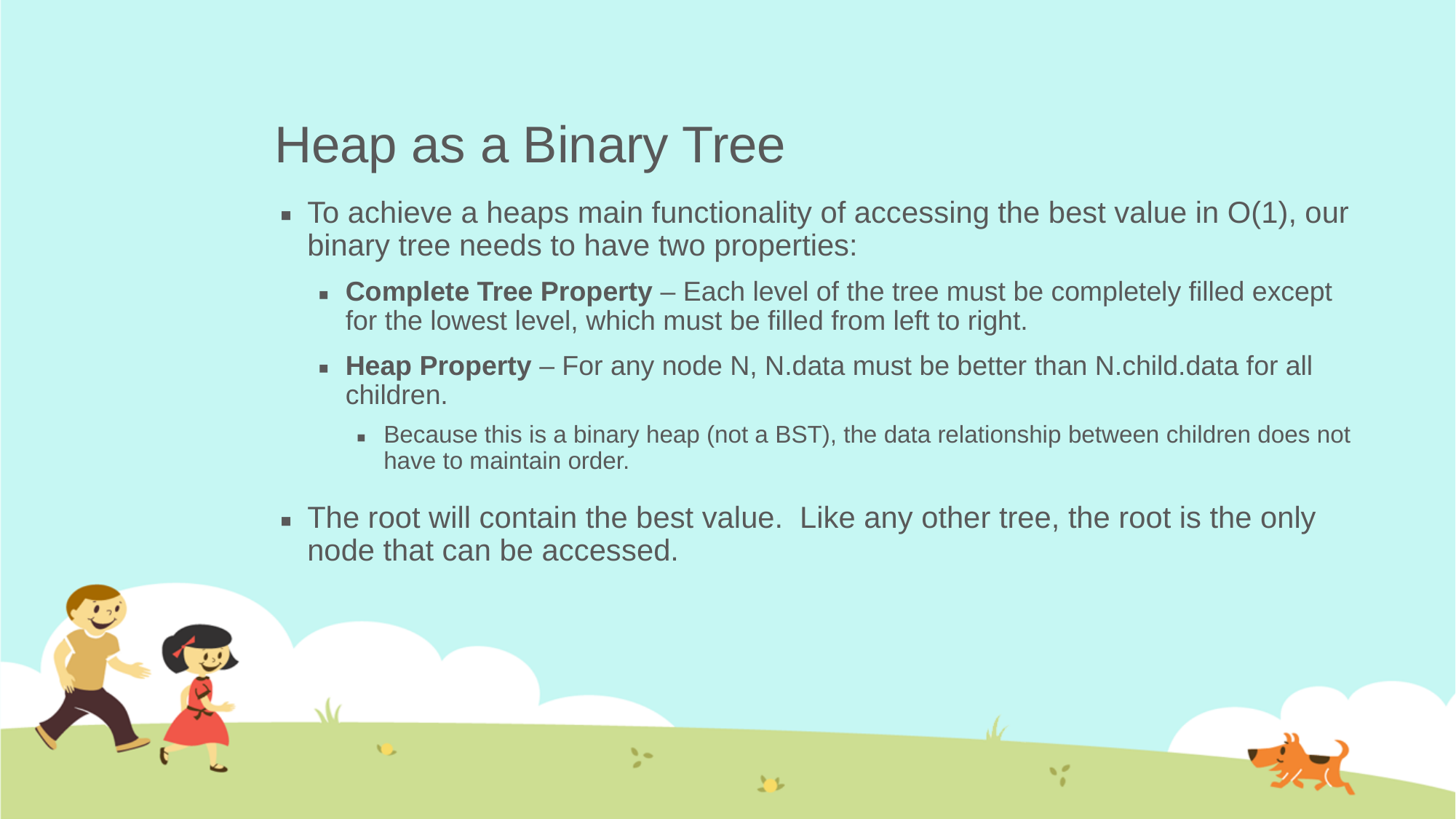

# Heap as a Binary Tree
To achieve a heaps main functionality of accessing the best value in O(1), our binary tree needs to have two properties:
Complete Tree Property – Each level of the tree must be completely filled except for the lowest level, which must be filled from left to right.
Heap Property – For any node N, N.data must be better than N.child.data for all children.
Because this is a binary heap (not a BST), the data relationship between children does not have to maintain order.
The root will contain the best value.  Like any other tree, the root is the only node that can be accessed.